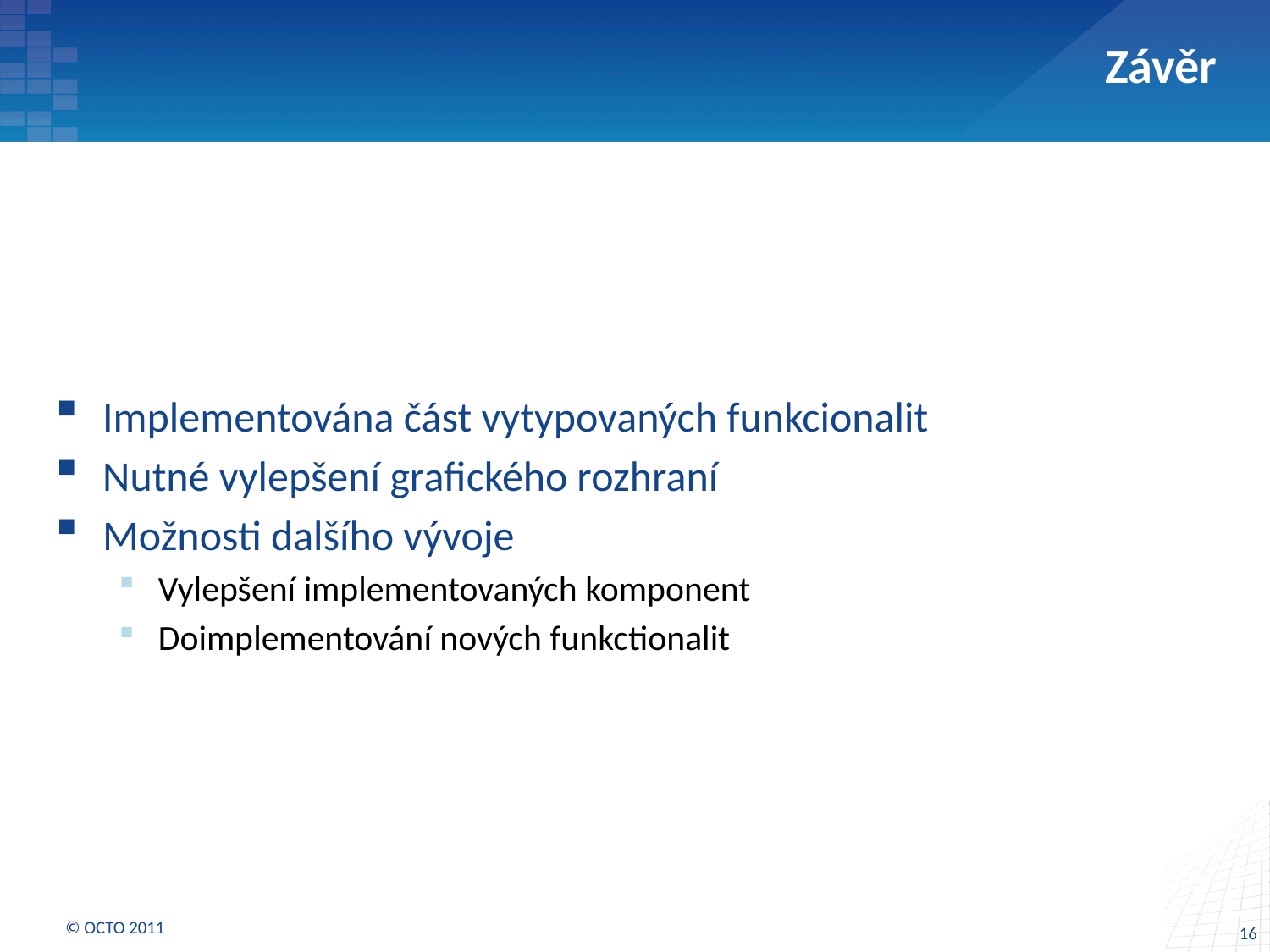

# Závěr
Implementována část vytypovaných funkcionalit
Nutné vylepšení grafického rozhraní
Možnosti dalšího vývoje
Vylepšení implementovaných komponent
Doimplementování nových funkctionalit
© OCTO 2011
16